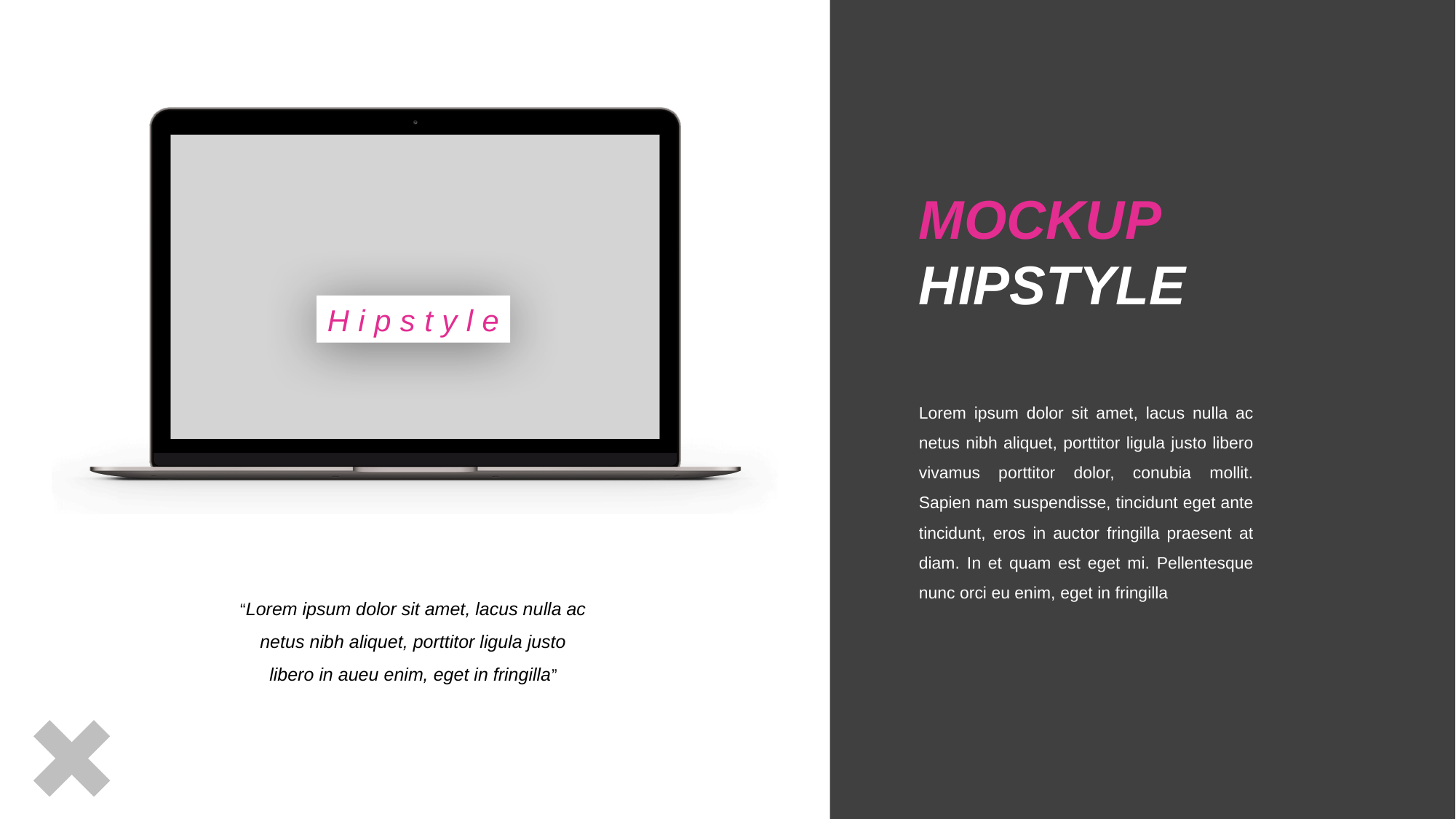

MOCKUP
HIPSTYLE
Hipstyle
Lorem ipsum dolor sit amet, lacus nulla ac netus nibh aliquet, porttitor ligula justo libero vivamus porttitor dolor, conubia mollit. Sapien nam suspendisse, tincidunt eget ante tincidunt, eros in auctor fringilla praesent at diam. In et quam est eget mi. Pellentesque nunc orci eu enim, eget in fringilla
“Lorem ipsum dolor sit amet, lacus nulla ac netus nibh aliquet, porttitor ligula justo libero in aueu enim, eget in fringilla”